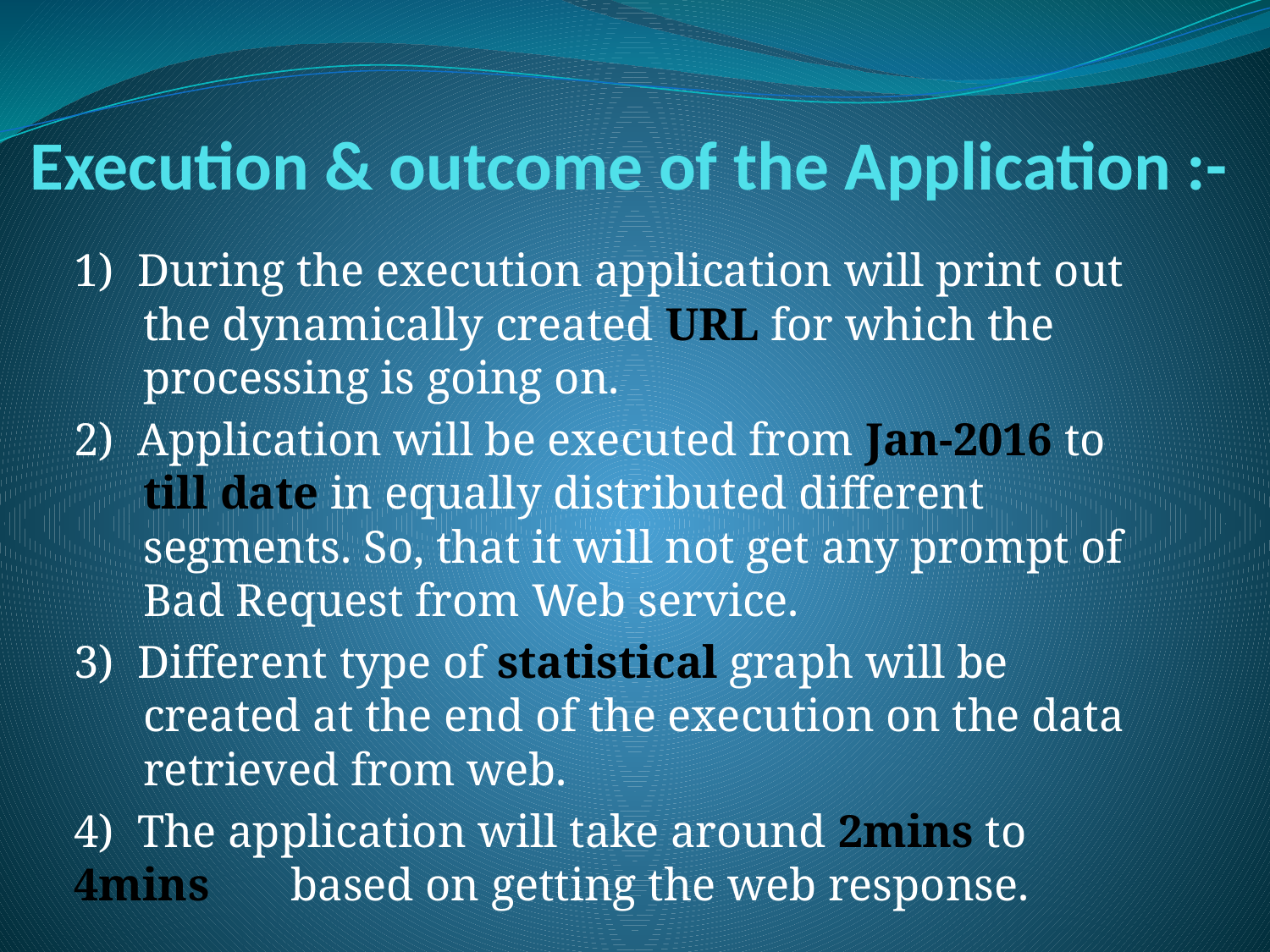

# Execution & outcome of the Application :-
1)  During the execution application will print out the dynamically created URL for which the processing is going on.
2)  Application will be executed from Jan-2016 to till date in equally distributed different segments. So, that it will not get any prompt of Bad Request from Web service.
3)  Different type of statistical graph will be created at the end of the execution on the data retrieved from web.
4)  The application will take around 2mins to 4mins       based on getting the web response.